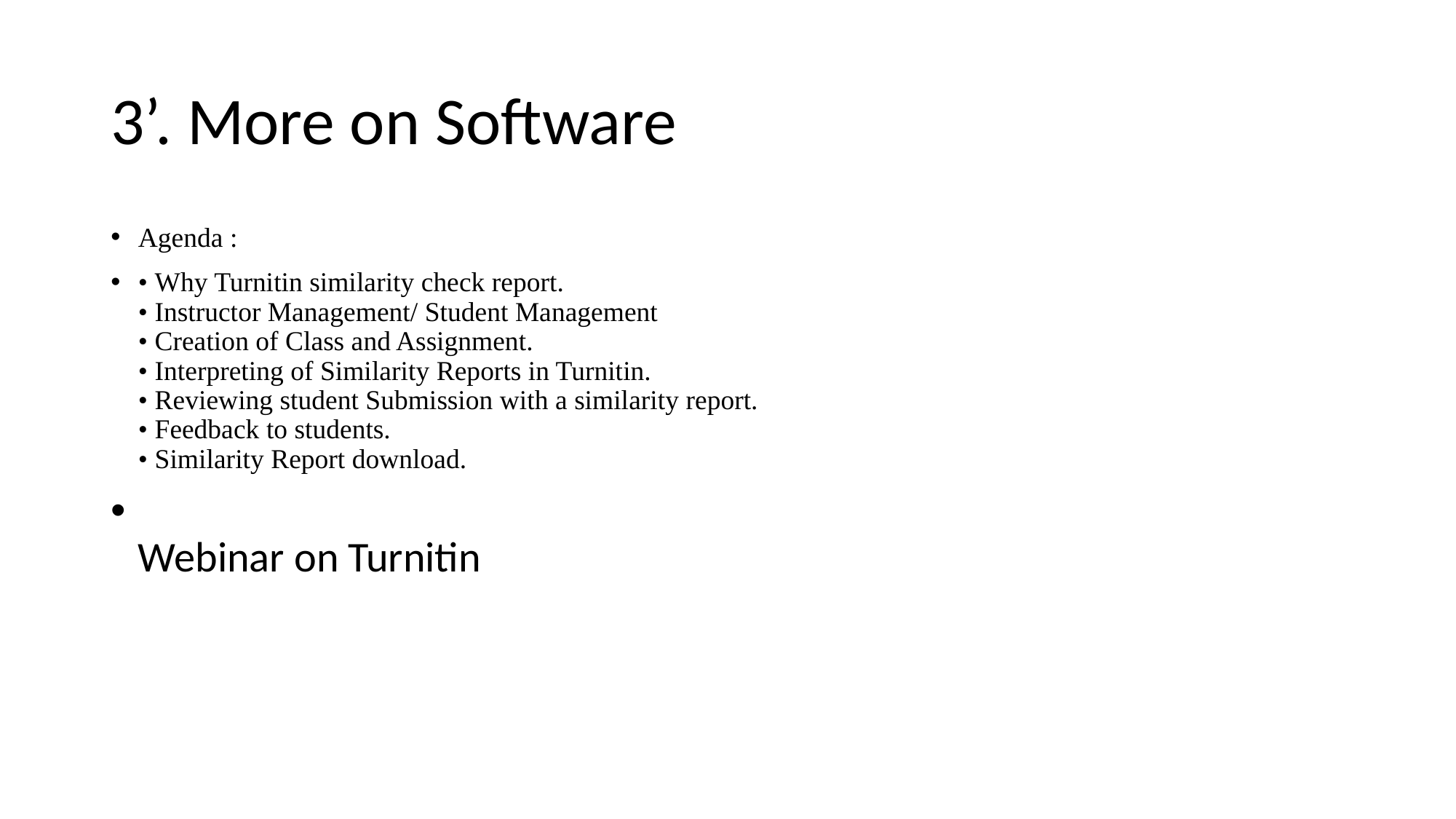

# 3’. More on Software
Agenda :
• Why Turnitin similarity check report.
• Instructor Management/ Student Management
• Creation of Class and Assignment.
• Interpreting of Similarity Reports in Turnitin.
• Reviewing student Submission with a similarity report.
• Feedback to students.
• Similarity Report download.
Webinar on Turnitin